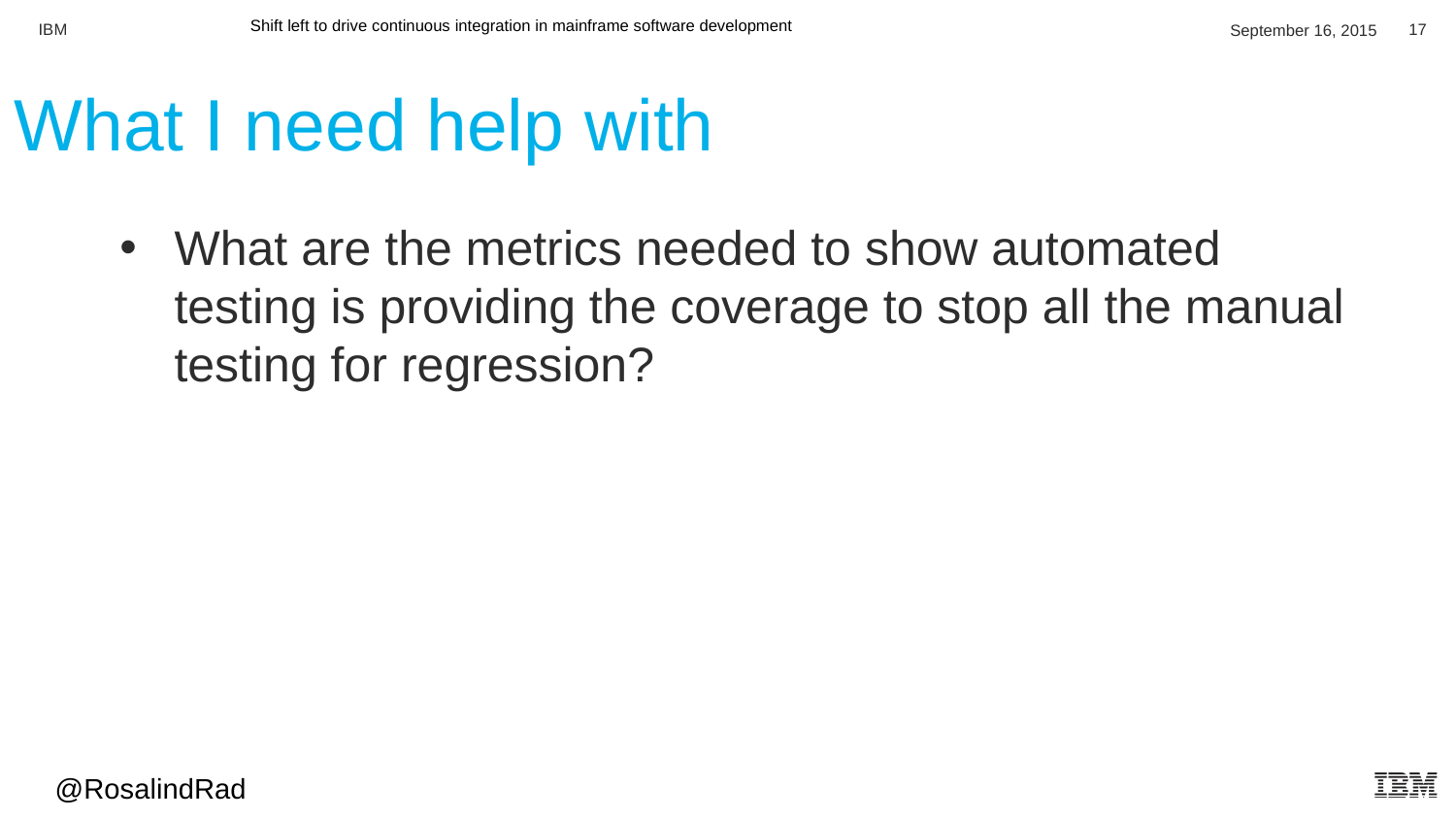

Shift left to drive continuous integration in mainframe software development
September 16, 2015
What I need help with
What are the metrics needed to show automated testing is providing the coverage to stop all the manual testing for regression?